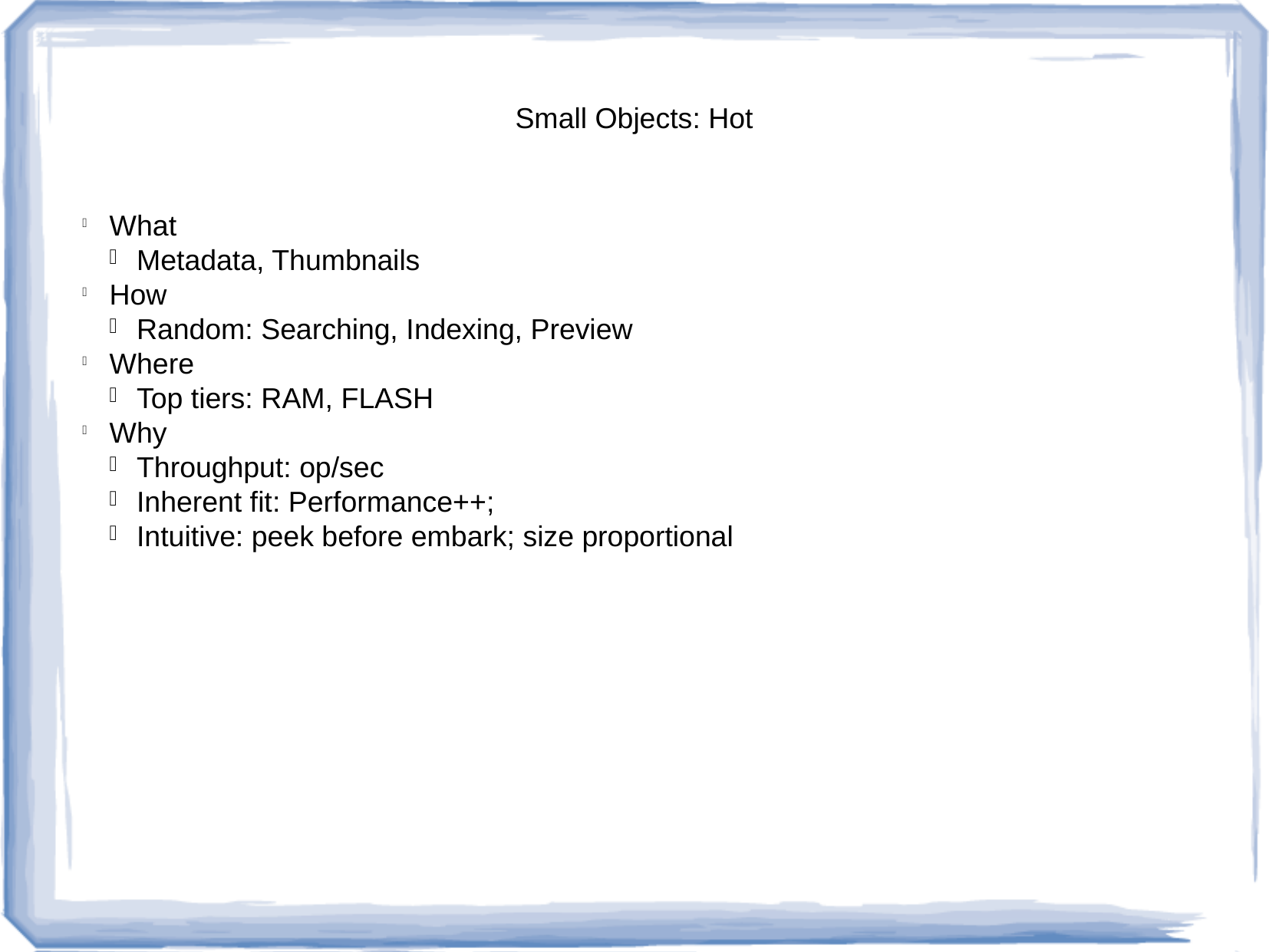

Small Objects: Hot
What
Metadata, Thumbnails
How
Random: Searching, Indexing, Preview
Where
Top tiers: RAM, FLASH
Why
Throughput: op/sec
Inherent fit: Performance++;
Intuitive: peek before embark; size proportional